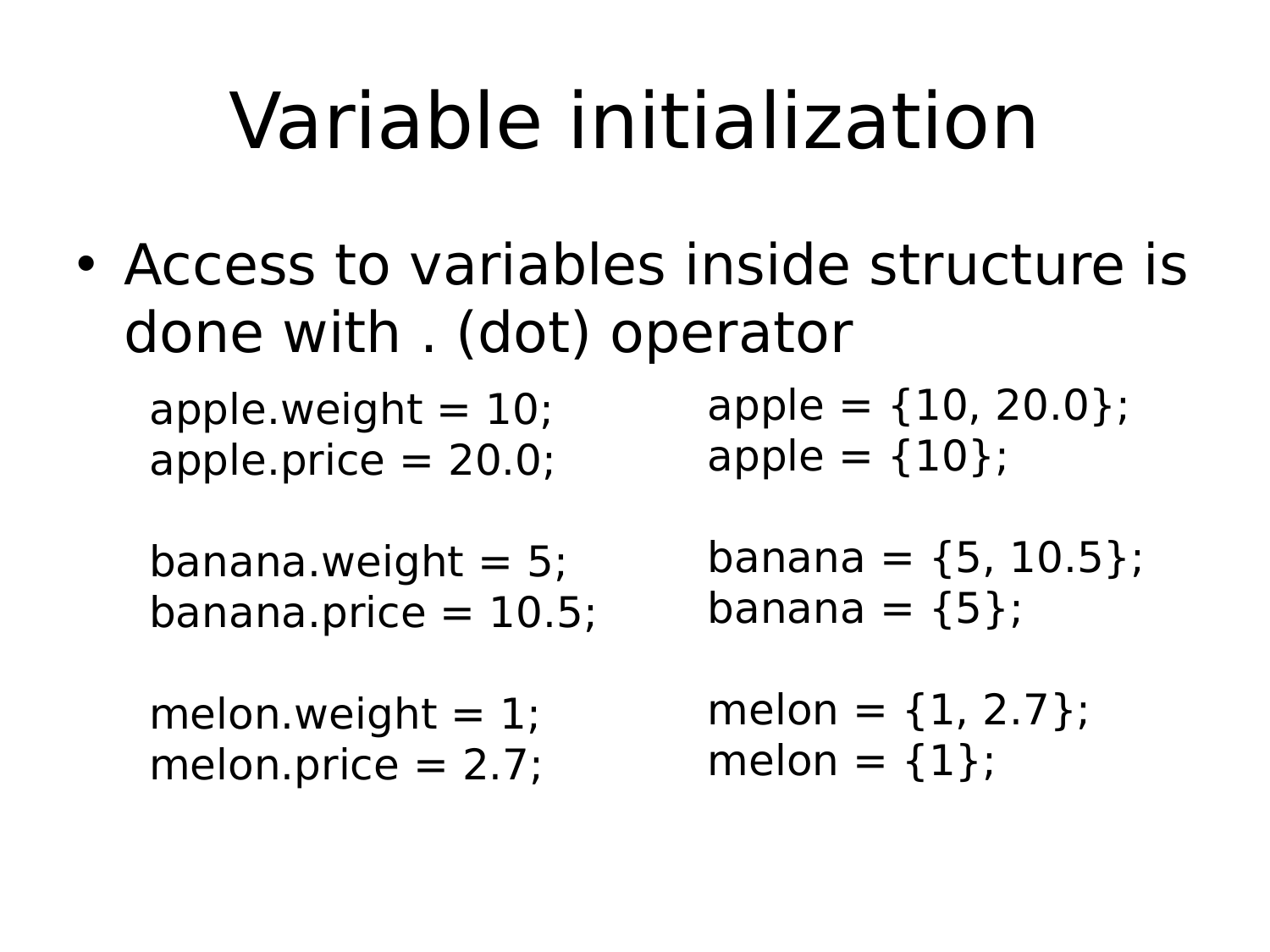

# Variable initialization
Access to variables inside structure is done with . (dot) operator
apple = {10, 20.0};
apple = {10};

banana = {5, 10.5};
banana = {5};

melon = {1, 2.7};
melon = {1};
apple.weight = 10;
apple.price = 20.0;

banana.weight = 5;
banana.price = 10.5;

melon.weight = 1;
melon.price = 2.7;